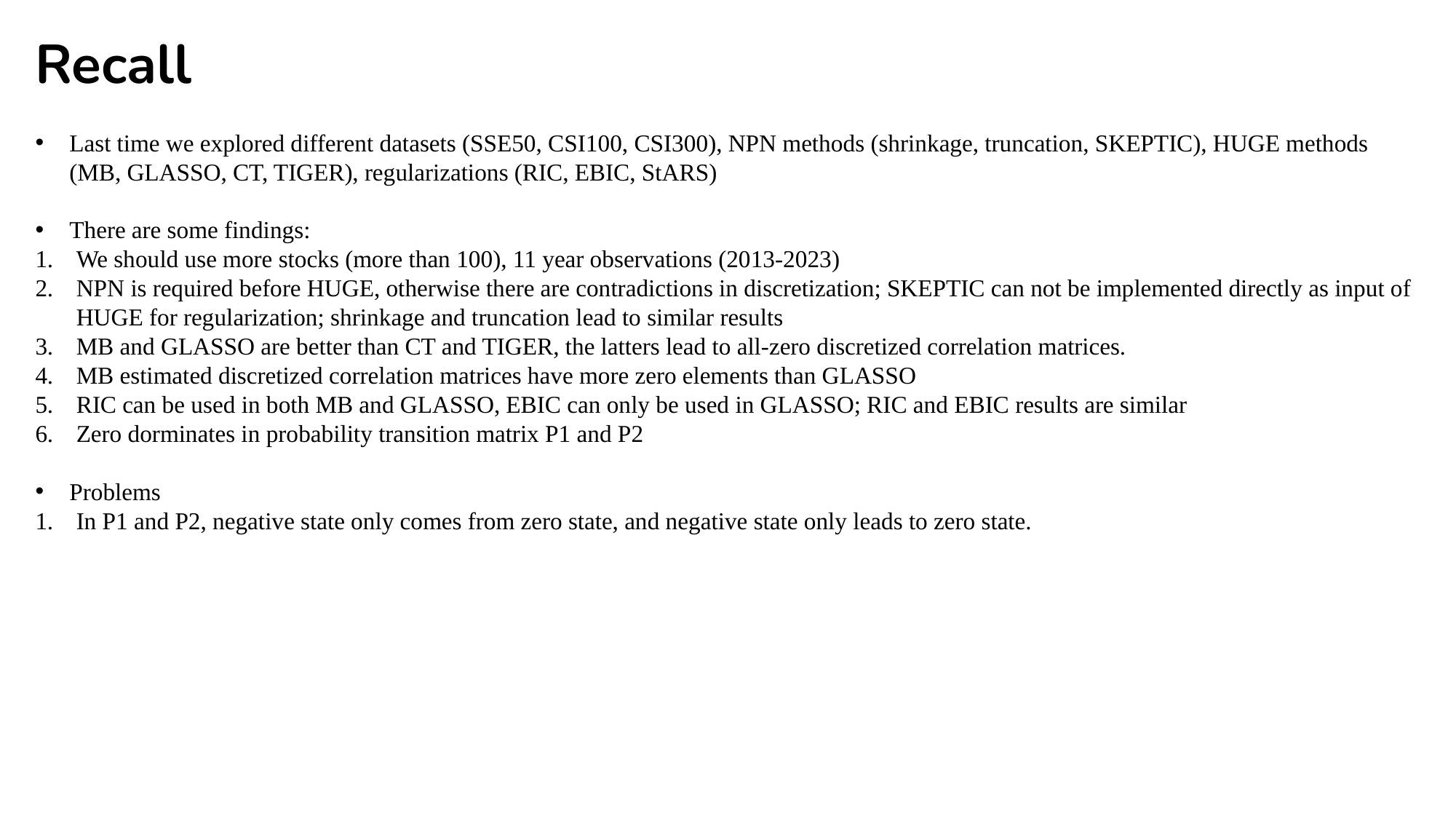

Recall
Last time we explored different datasets (SSE50, CSI100, CSI300), NPN methods (shrinkage, truncation, SKEPTIC), HUGE methods (MB, GLASSO, CT, TIGER), regularizations (RIC, EBIC, StARS)

There are some findings:
We should use more stocks (more than 100), 11 year observations (2013-2023)
NPN is required before HUGE, otherwise there are contradictions in discretization; SKEPTIC can not be implemented directly as input of HUGE for regularization; shrinkage and truncation lead to similar results
MB and GLASSO are better than CT and TIGER, the latters lead to all-zero discretized correlation matrices.
MB estimated discretized correlation matrices have more zero elements than GLASSO
RIC can be used in both MB and GLASSO, EBIC can only be used in GLASSO; RIC and EBIC results are similar
Zero dorminates in probability transition matrix P1 and P2

Problems
In P1 and P2, negative state only comes from zero state, and negative state only leads to zero state.